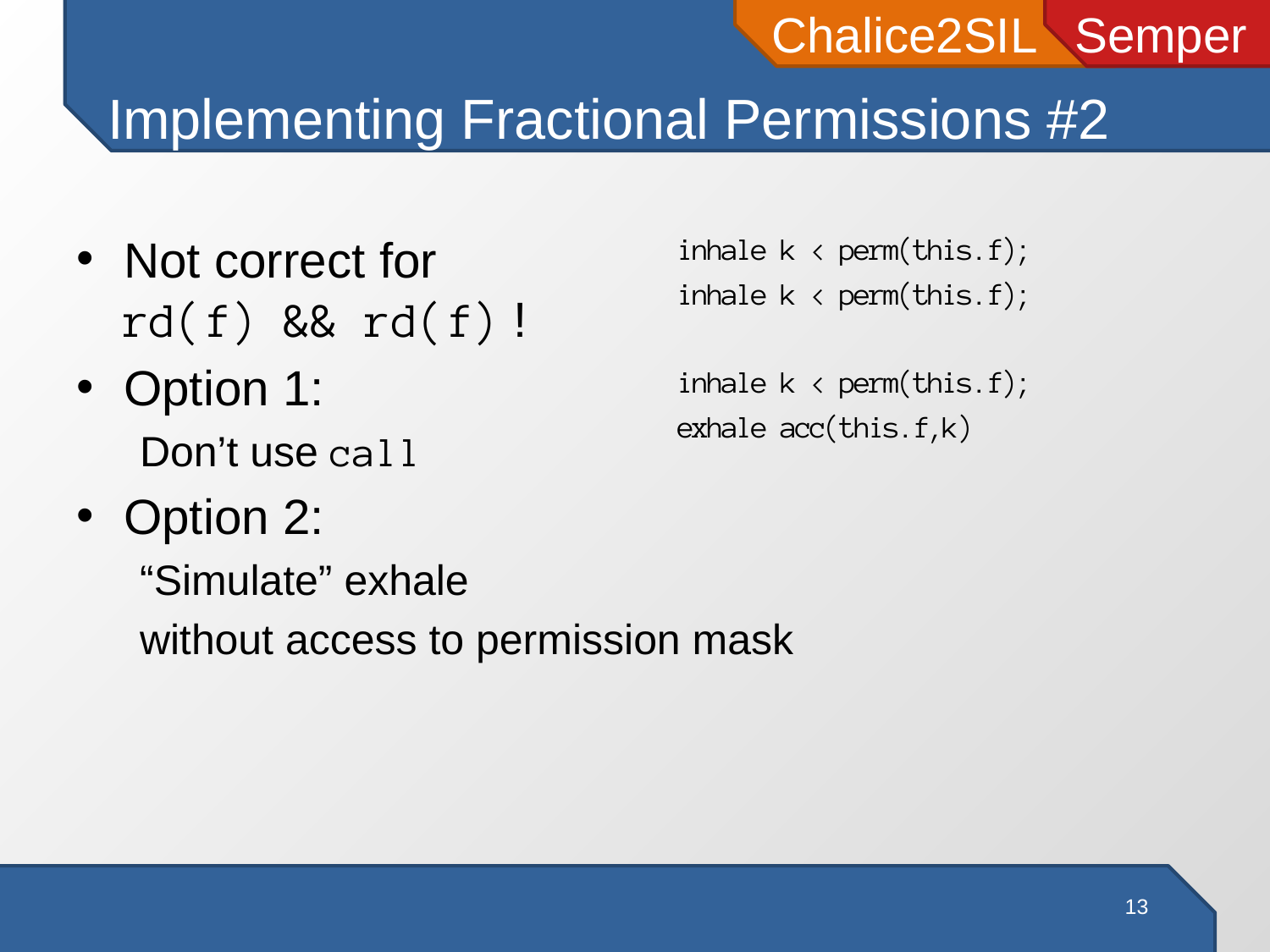

# Implementing Fractional Permissions #2
Not correct for
rd(f) && rd(f) !
Option 1:
Don’t use call
Option 2:
“Simulate” exhale
without access to permission mask
inhale k < perm(this.f);
inhale k < perm(this.f);

inhale k < perm(this.f);
exhale acc(this.f,k)

13